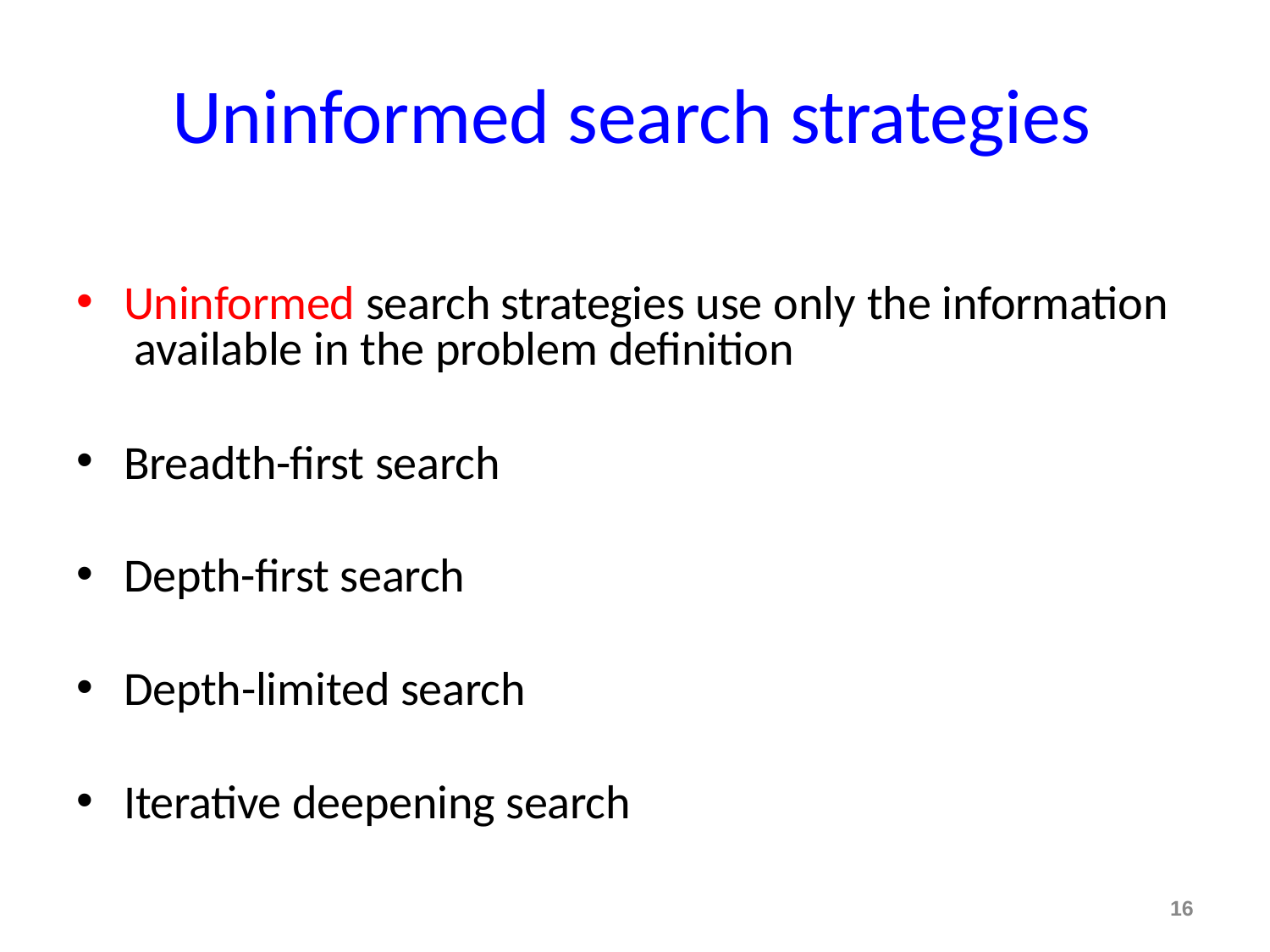

# Uninformed search strategies
Uninformed search strategies use only the information  available in the problem definition

Breadth-first search

Depth-first search

Depth-limited search

Iterative deepening search
16